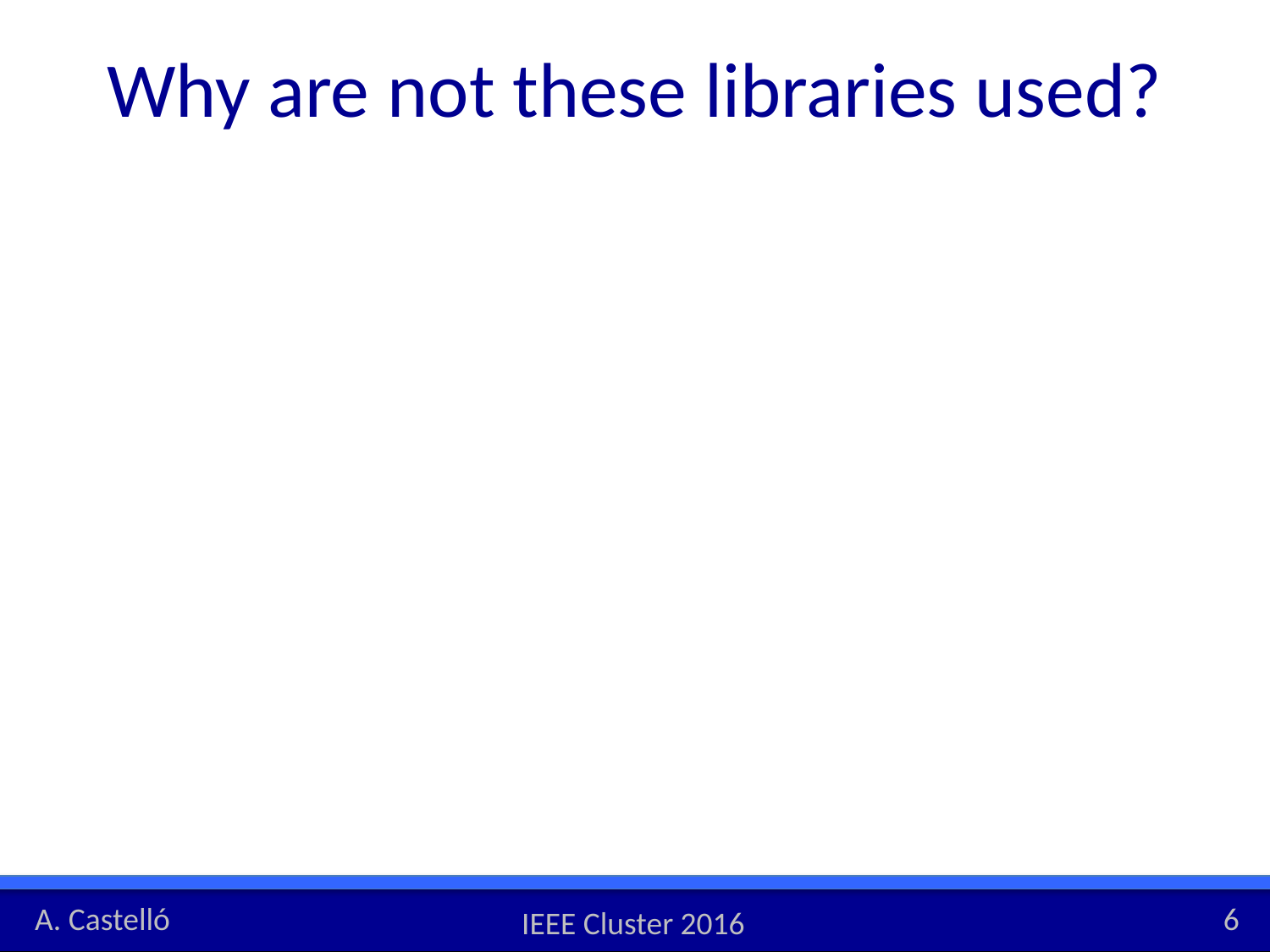

# Why are not these libraries used?

A. Castelló
6
IEEE Cluster 2016